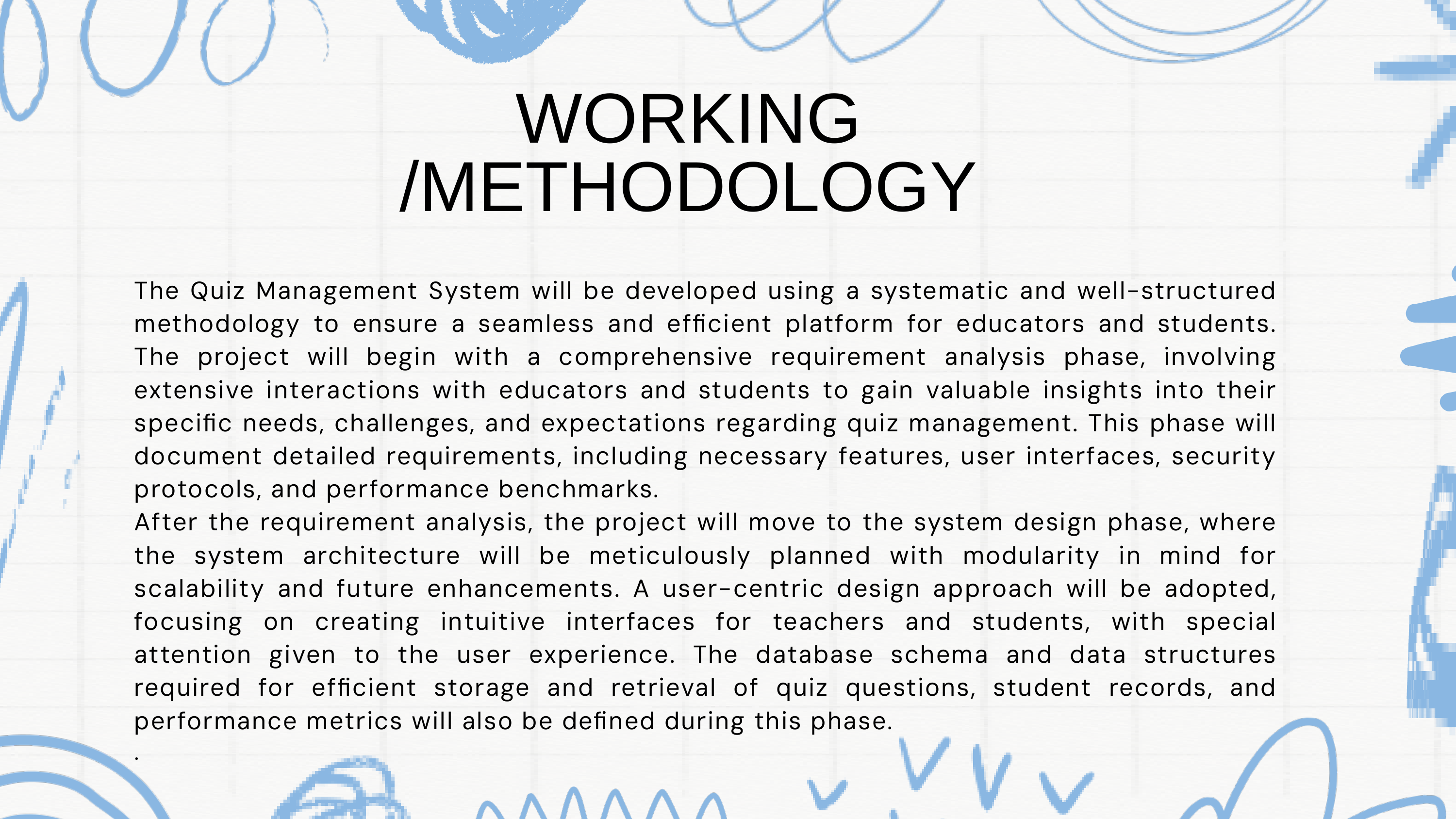

WORKING /METHODOLOGY

The Quiz Management System will be developed using a systematic and well-structured methodology to ensure a seamless and efficient platform for educators and students. The project will begin with a comprehensive requirement analysis phase, involving extensive interactions with educators and students to gain valuable insights into their specific needs, challenges, and expectations regarding quiz management. This phase will document detailed requirements, including necessary features, user interfaces, security protocols, and performance benchmarks.
After the requirement analysis, the project will move to the system design phase, where the system architecture will be meticulously planned with modularity in mind for scalability and future enhancements. A user-centric design approach will be adopted, focusing on creating intuitive interfaces for teachers and students, with special attention given to the user experience. The database schema and data structures required for efficient storage and retrieval of quiz questions, student records, and performance metrics will also be defined during this phase.
.